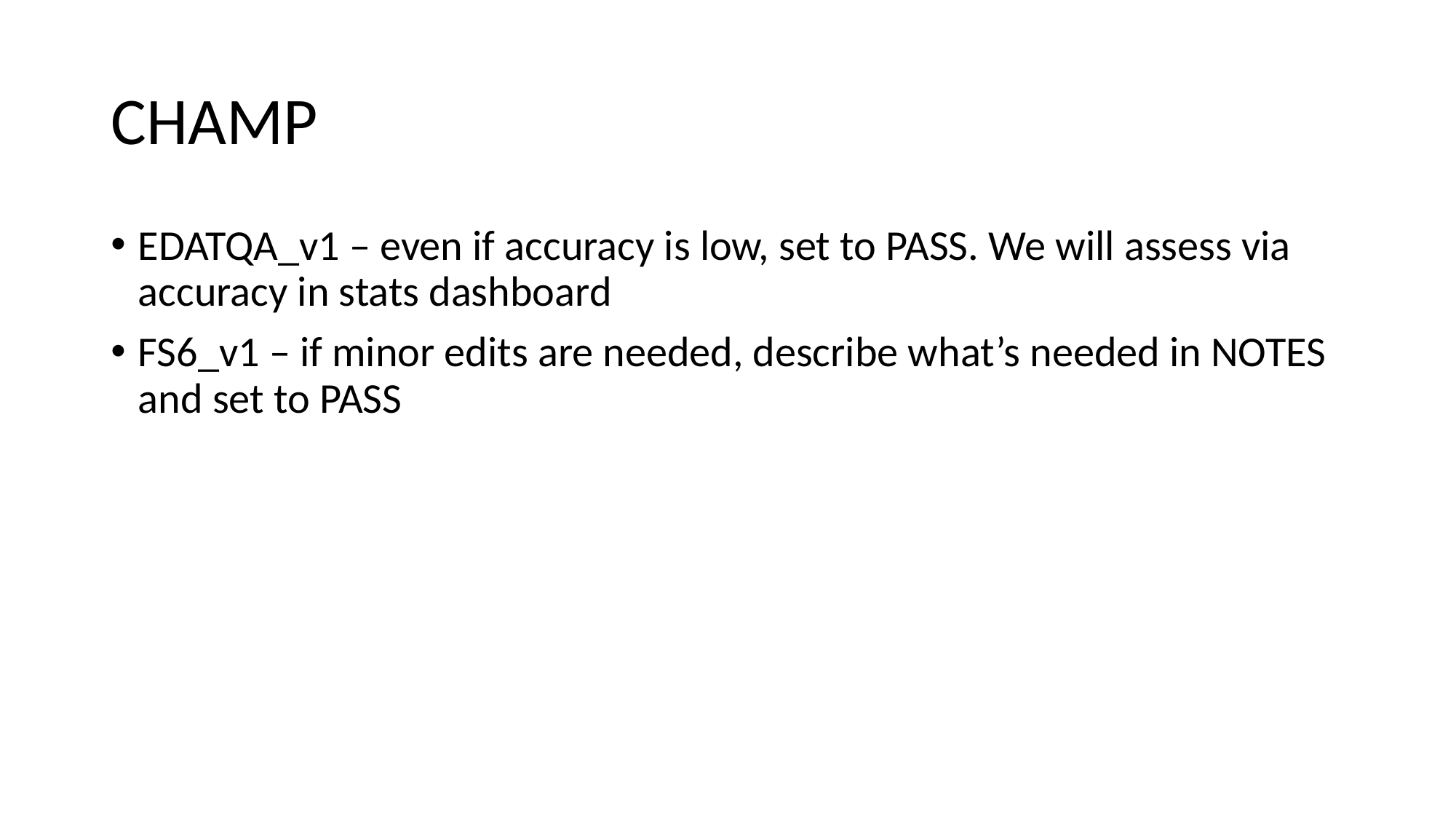

# CHAMP
EDATQA_v1 – even if accuracy is low, set to PASS. We will assess via accuracy in stats dashboard
FS6_v1 – if minor edits are needed, describe what’s needed in NOTES and set to PASS